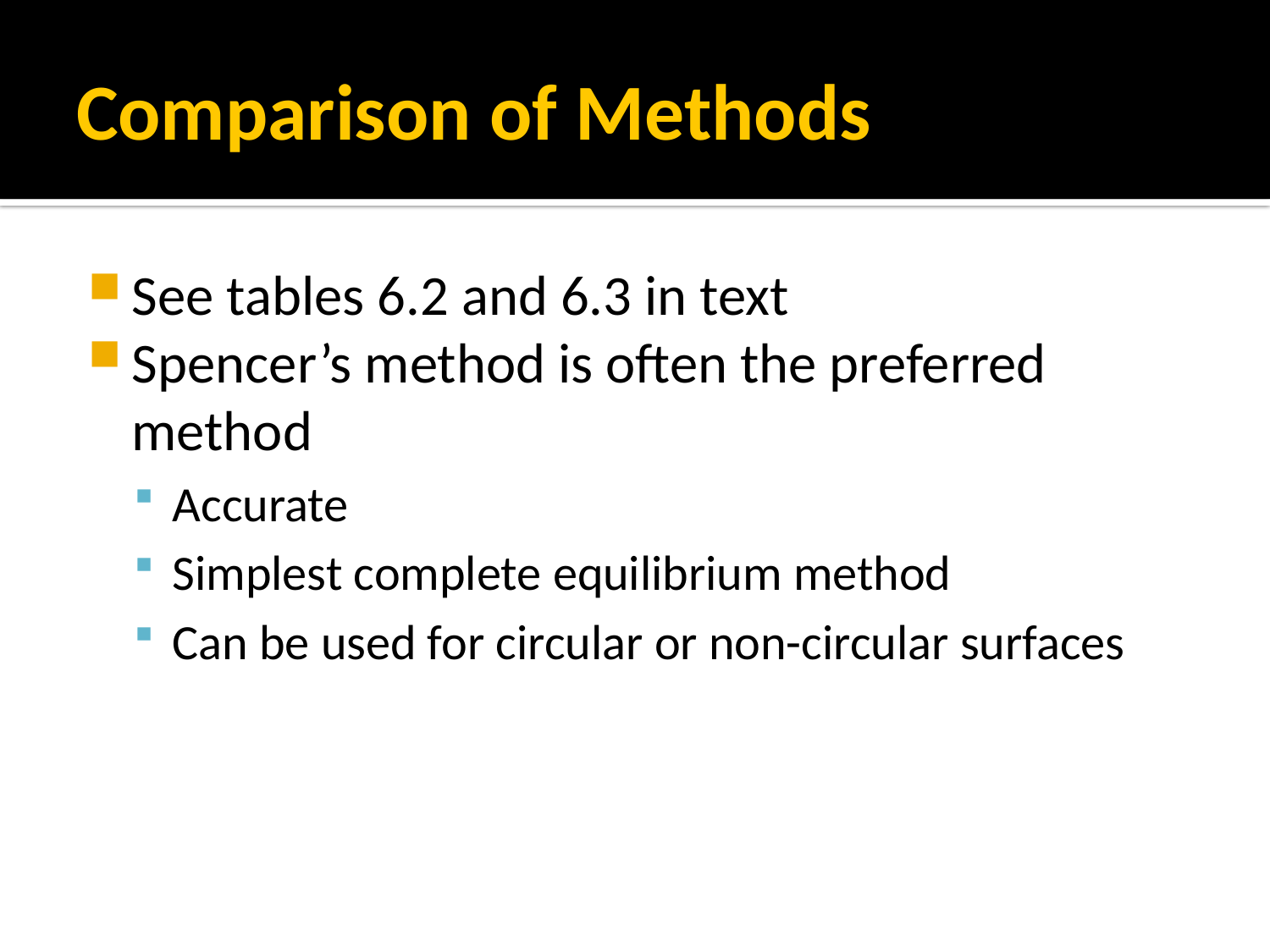

# Comparison of Methods
See tables 6.2 and 6.3 in text
Spencer’s method is often the preferred method
Accurate
Simplest complete equilibrium method
Can be used for circular or non-circular surfaces